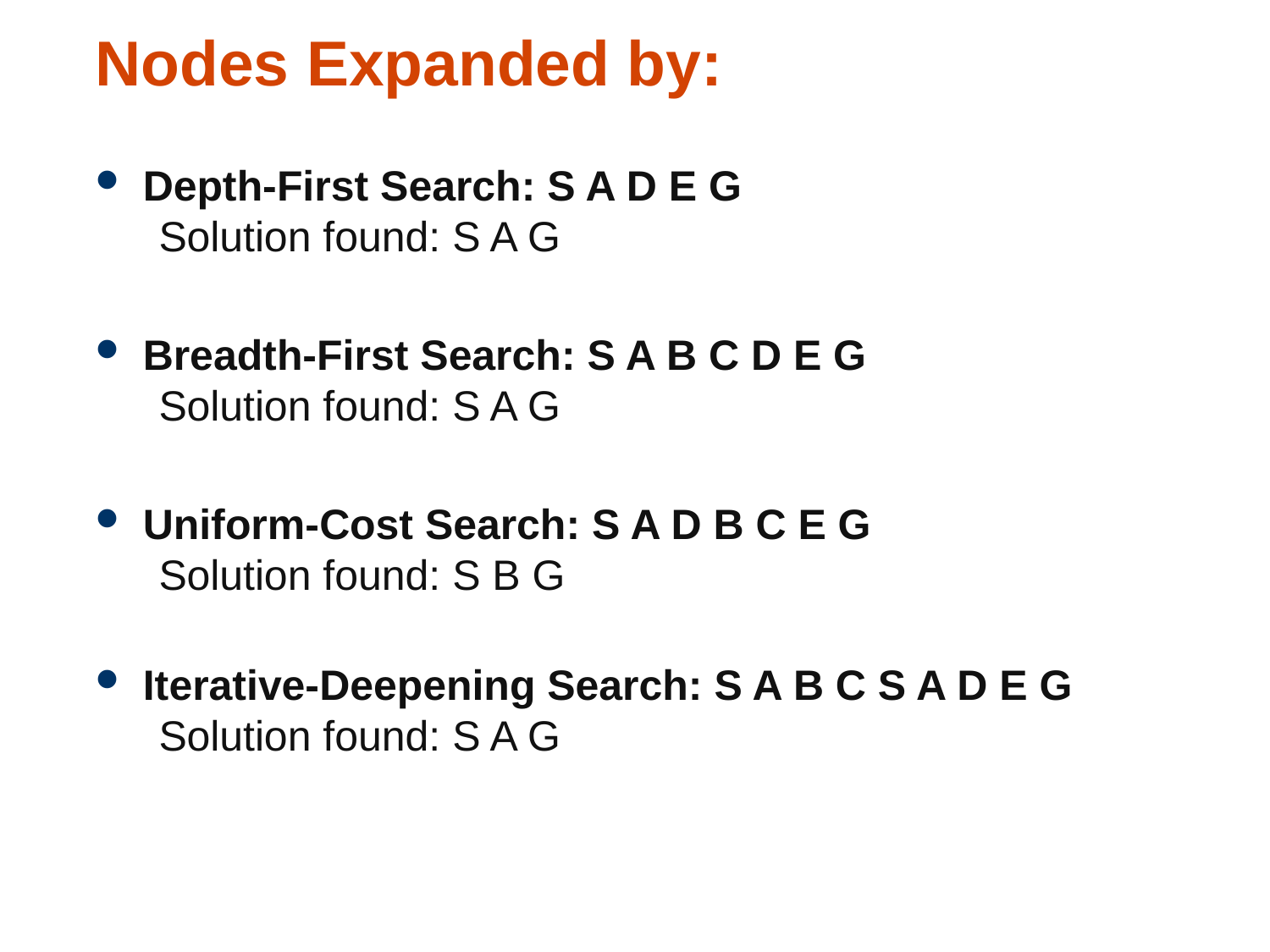

# Nodes Expanded by:
Depth-First Search: S A D E G
Solution found: S A G

Breadth-First Search: S A B C D E G
Solution found: S A G

Uniform-Cost Search: S A D B C E G
Solution found: S B G

Iterative-Deepening Search: S A B C S A D E G
Solution found: S A G